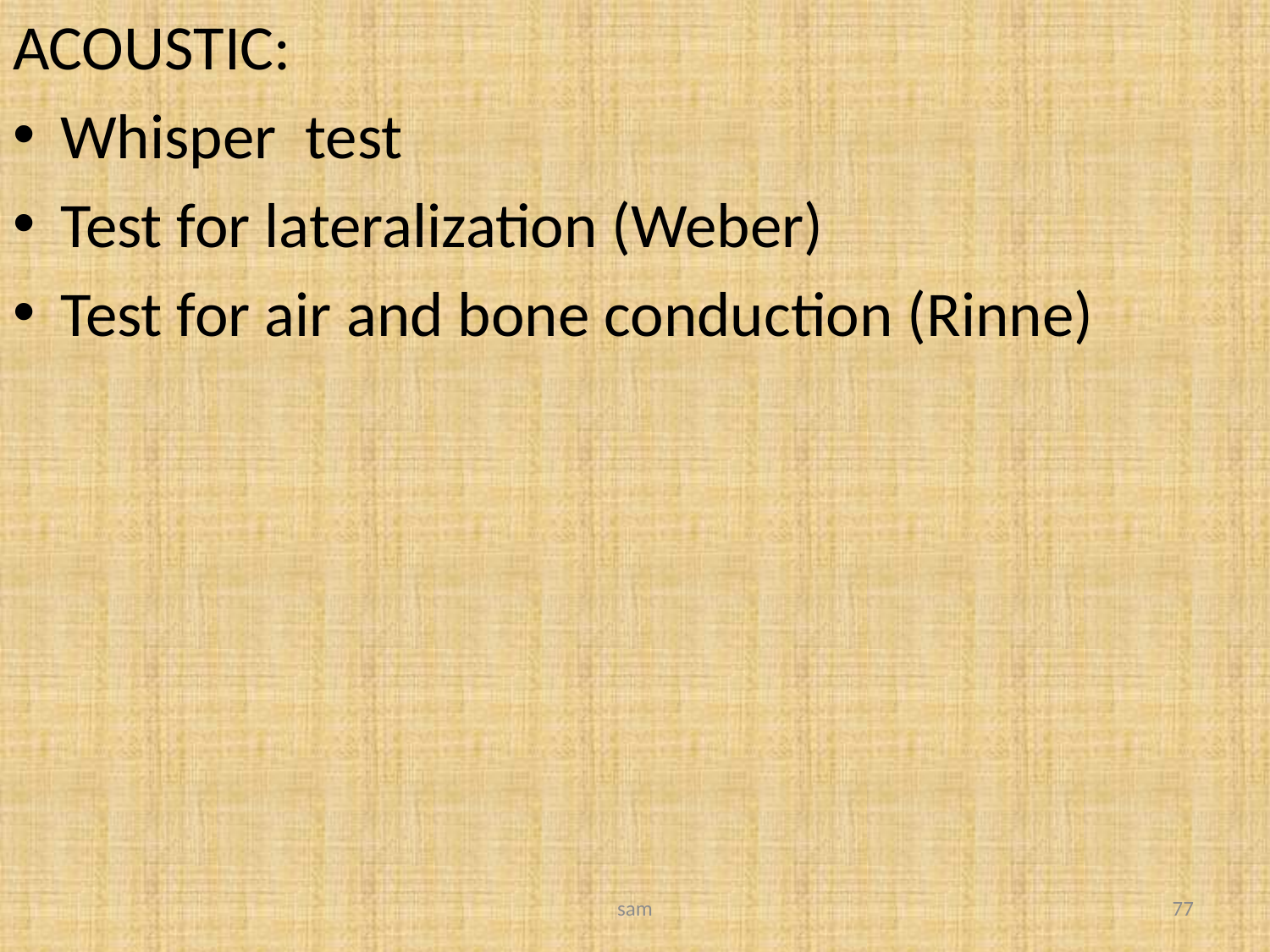

ACOUSTIC:
Whisper  test
Test for lateralization (Weber)
Test for air and bone conduction (Rinne)
sam
77